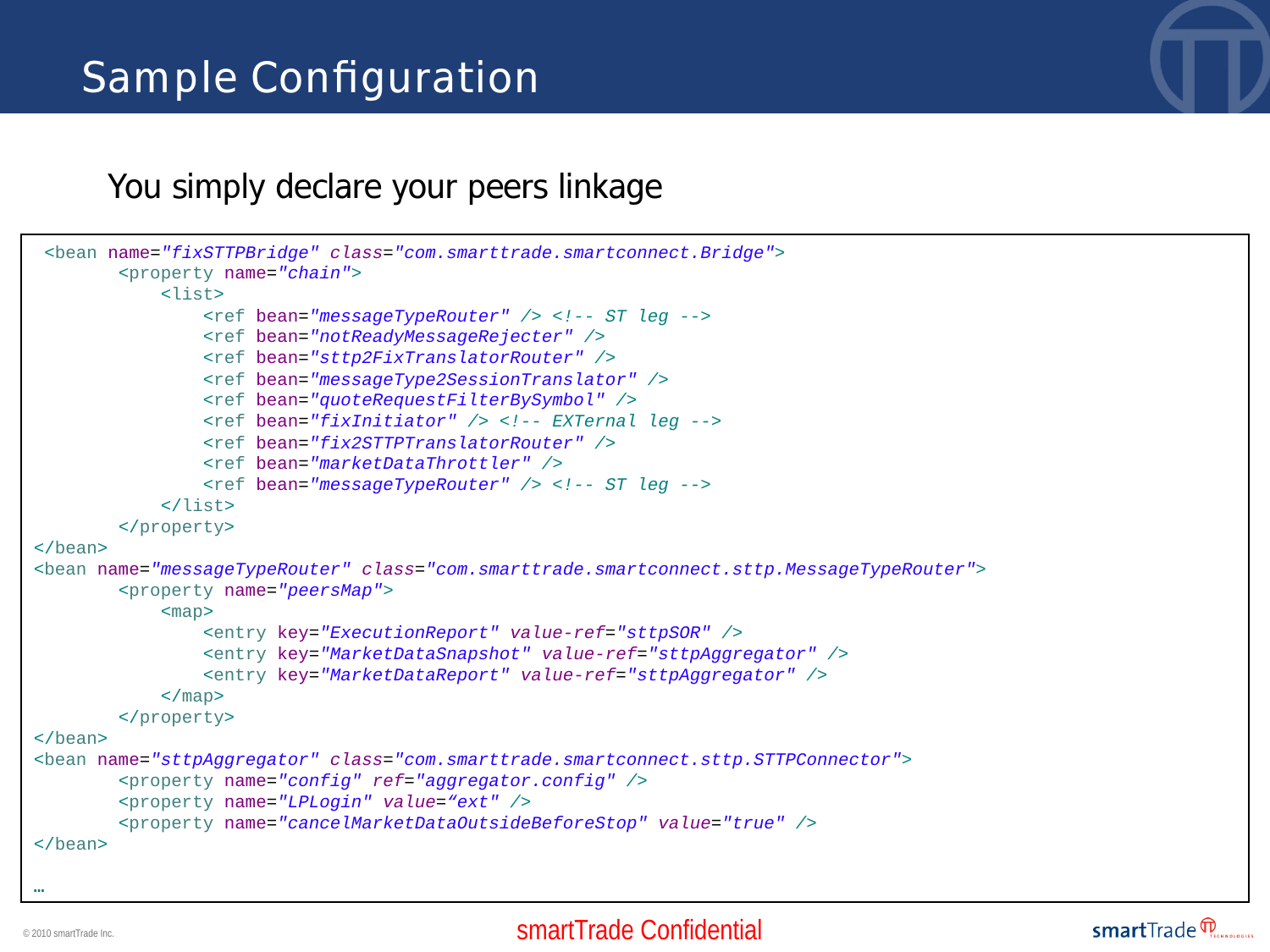

Sample Configuration

You simply declare your peers linkage
 <bean name="fixSTTPBridge" class="com.smarttrade.smartconnect.Bridge">
        <property name="chain">
            <list>
                <ref bean="messageTypeRouter" /> <!-- ST leg -->
                <ref bean="notReadyMessageRejecter" />
                <ref bean="sttp2FixTranslatorRouter" />
                <ref bean="messageType2SessionTranslator" />
                <ref bean="quoteRequestFilterBySymbol" />
                <ref bean="fixInitiator" /> <!-- EXTernal leg -->
                <ref bean="fix2STTPTranslatorRouter" />
                <ref bean="marketDataThrottler" />
                <ref bean="messageTypeRouter" /> <!-- ST leg -->
            </list>
        </property>
</bean>
<bean name="messageTypeRouter" class="com.smarttrade.smartconnect.sttp.MessageTypeRouter">
        <property name="peersMap">
            <map>
                <entry key="ExecutionReport" value-ref="sttpSOR" />
                <entry key="MarketDataSnapshot" value-ref="sttpAggregator" />
                <entry key="MarketDataReport" value-ref="sttpAggregator" />
            </map>
        </property>
</bean>
<bean name="sttpAggregator" class="com.smarttrade.smartconnect.sttp.STTPConnector">
        <property name="config" ref="aggregator.config" />
        <property name="LPLogin" value=“ext" />
        <property name="cancelMarketDataOutsideBeforeStop" value="true" />
</bean>

…